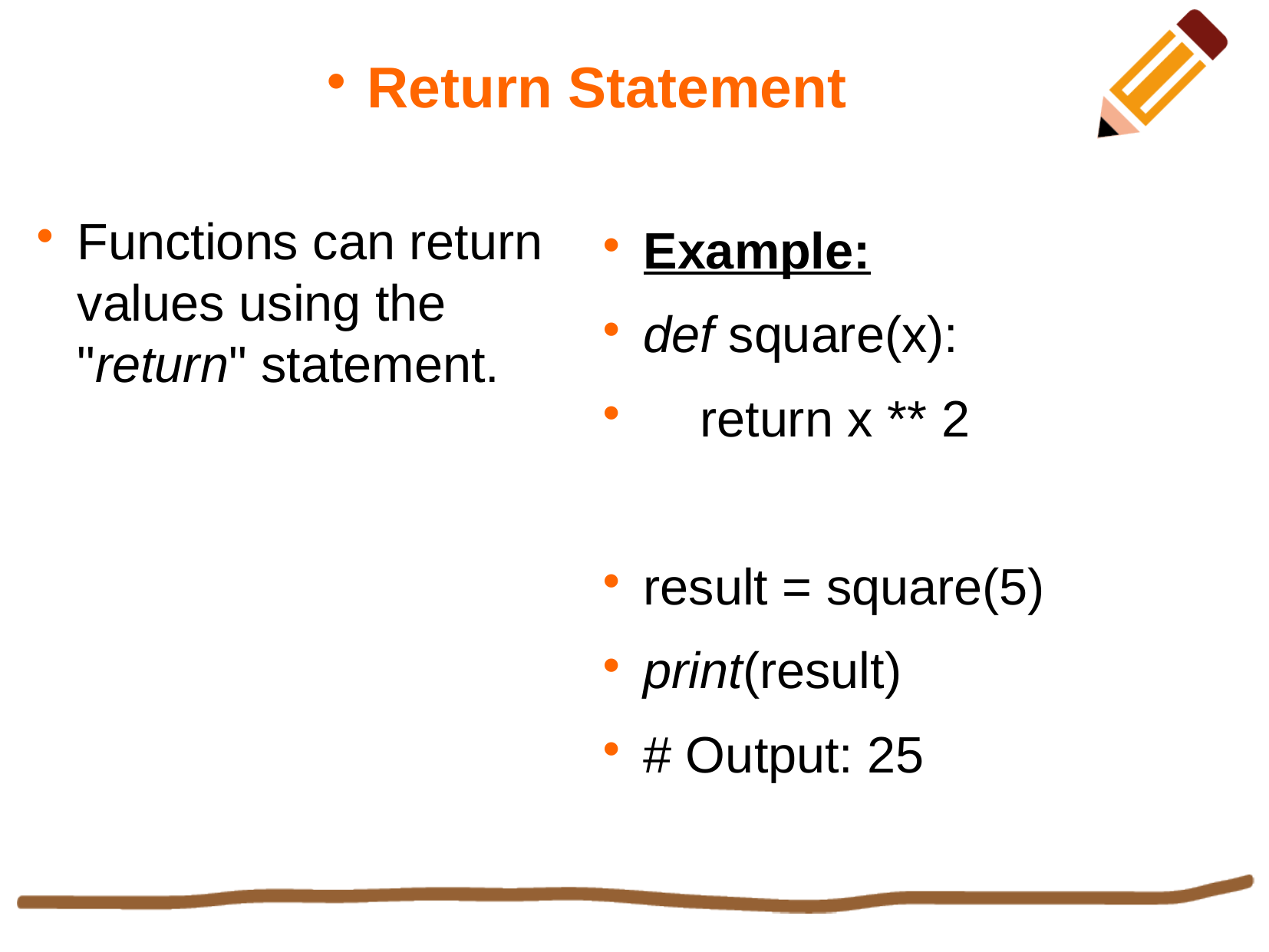

Return Statement
Functions can return values using the "return" statement.
Example:
def square(x):
    return x ** 2

result = square(5)
print(result)
# Output: 25